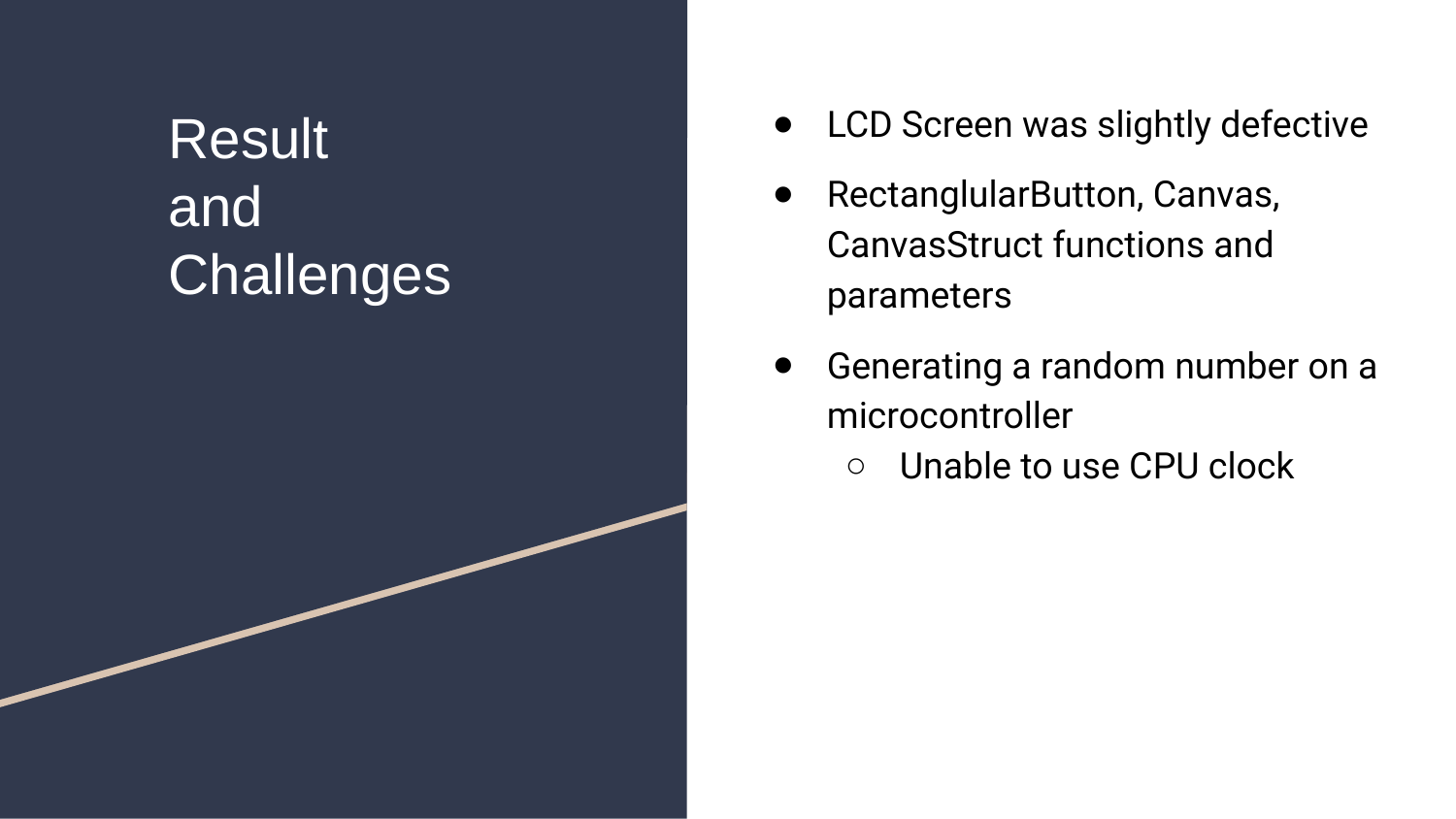

LCD Screen was slightly defective
RectanglularButton, Canvas, CanvasStruct functions and parameters
Generating a random number on a microcontroller
Unable to use CPU clock
# Result
and
Challenges